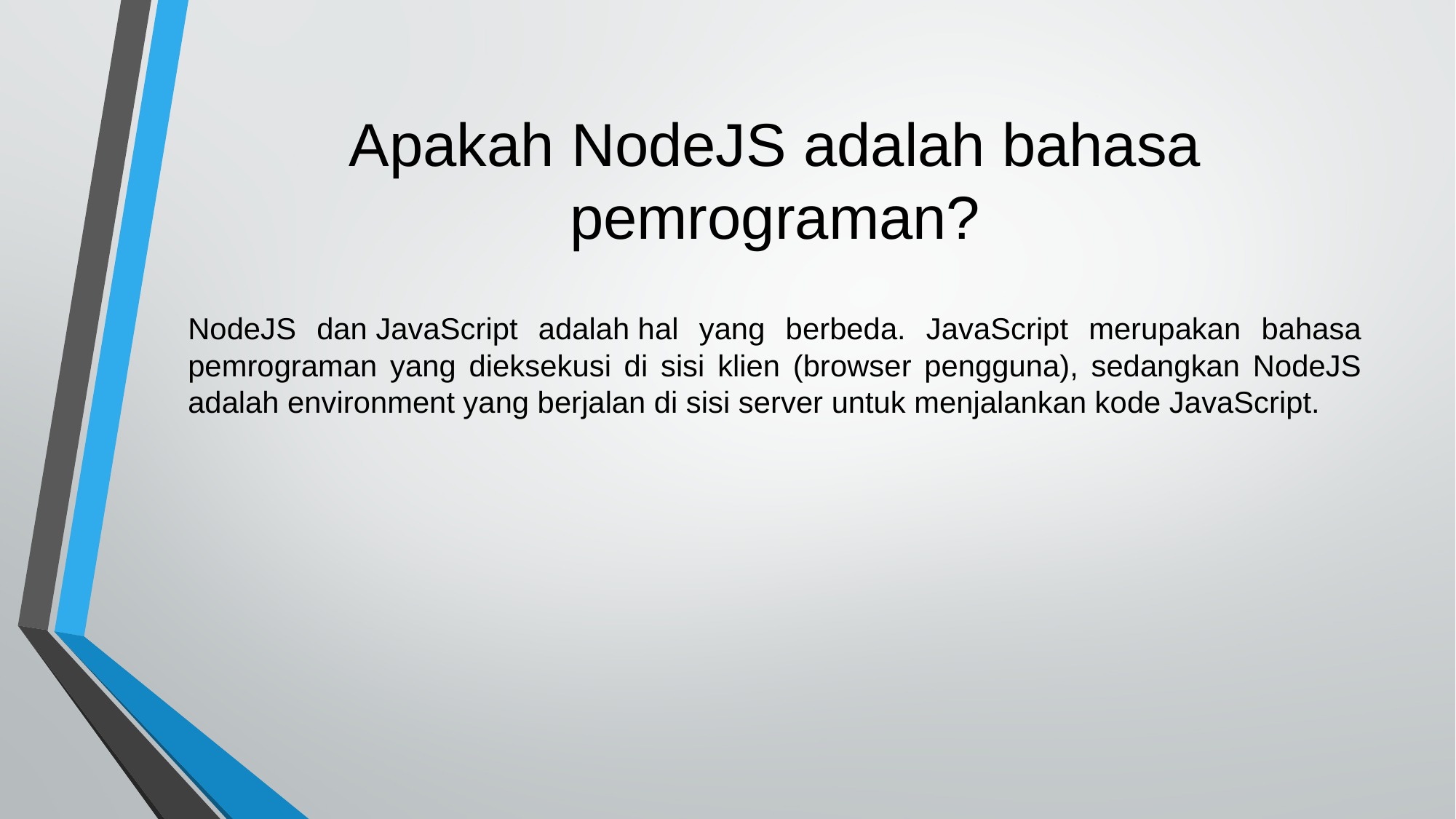

# Apakah NodeJS adalah bahasa pemrograman?
NodeJS dan JavaScript adalah hal yang berbeda. JavaScript merupakan bahasa pemrograman yang dieksekusi di sisi klien (browser pengguna), sedangkan NodeJS adalah environment yang berjalan di sisi server untuk menjalankan kode JavaScript.